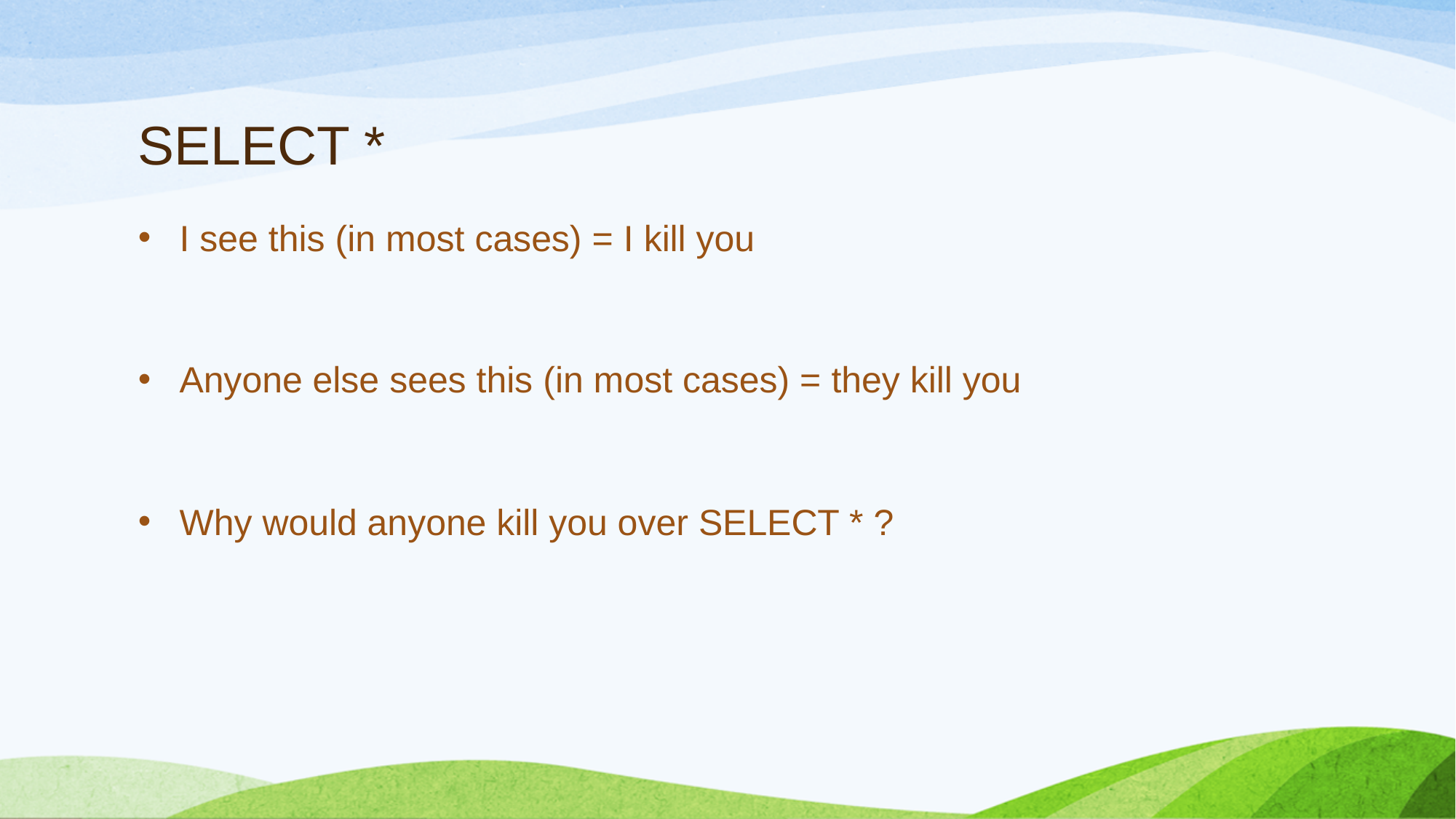

# SELECT *
I see this (in most cases) = I kill you

Anyone else sees this (in most cases) = they kill you

Why would anyone kill you over SELECT * ?